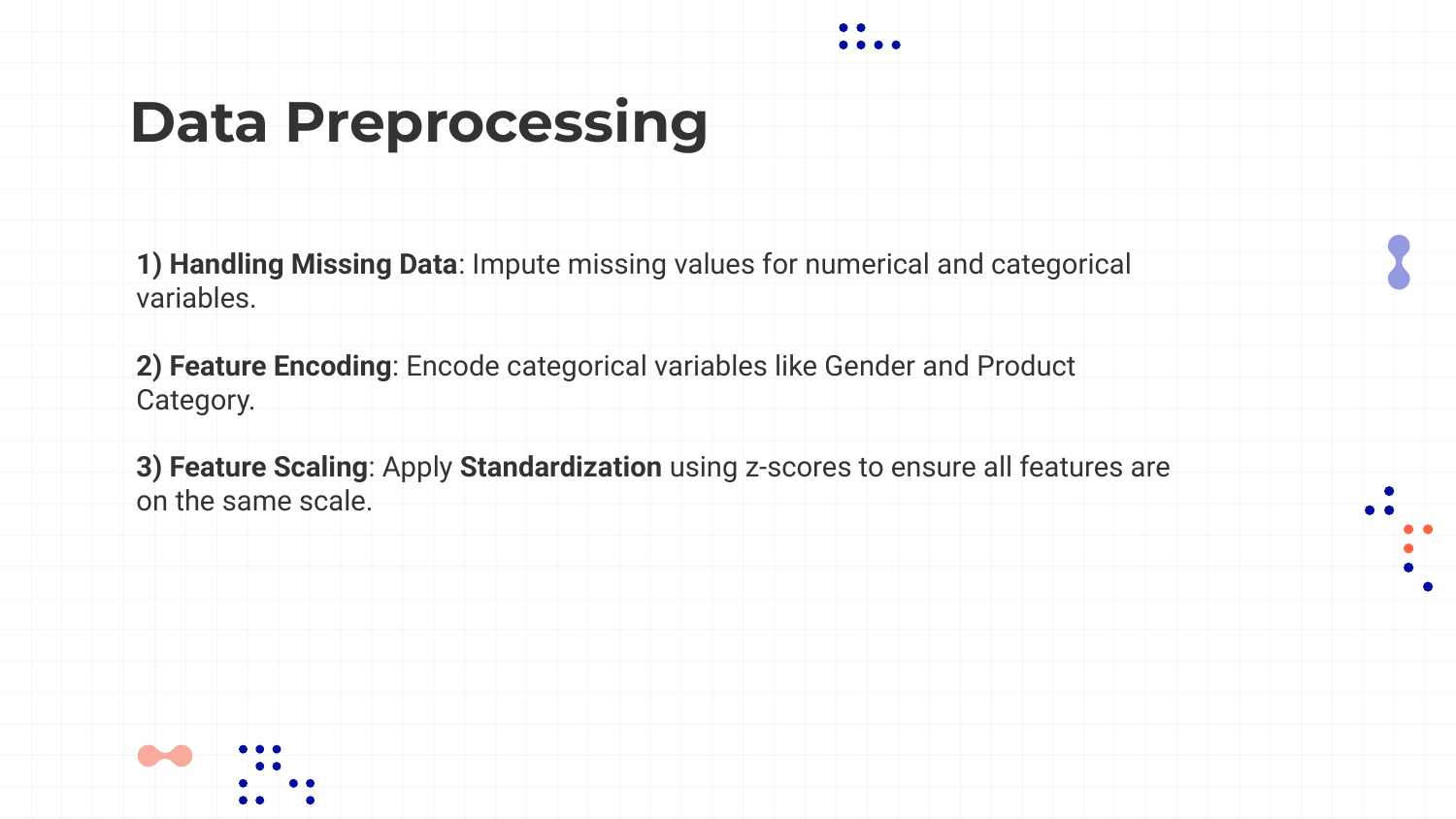

# Data Preprocessing
1) Handling Missing Data: Impute missing values for numerical and categorical variables.

2) Feature Encoding: Encode categorical variables like Gender and Product Category.

3) Feature Scaling: Apply Standardization using z-scores to ensure all features are on the same scale.